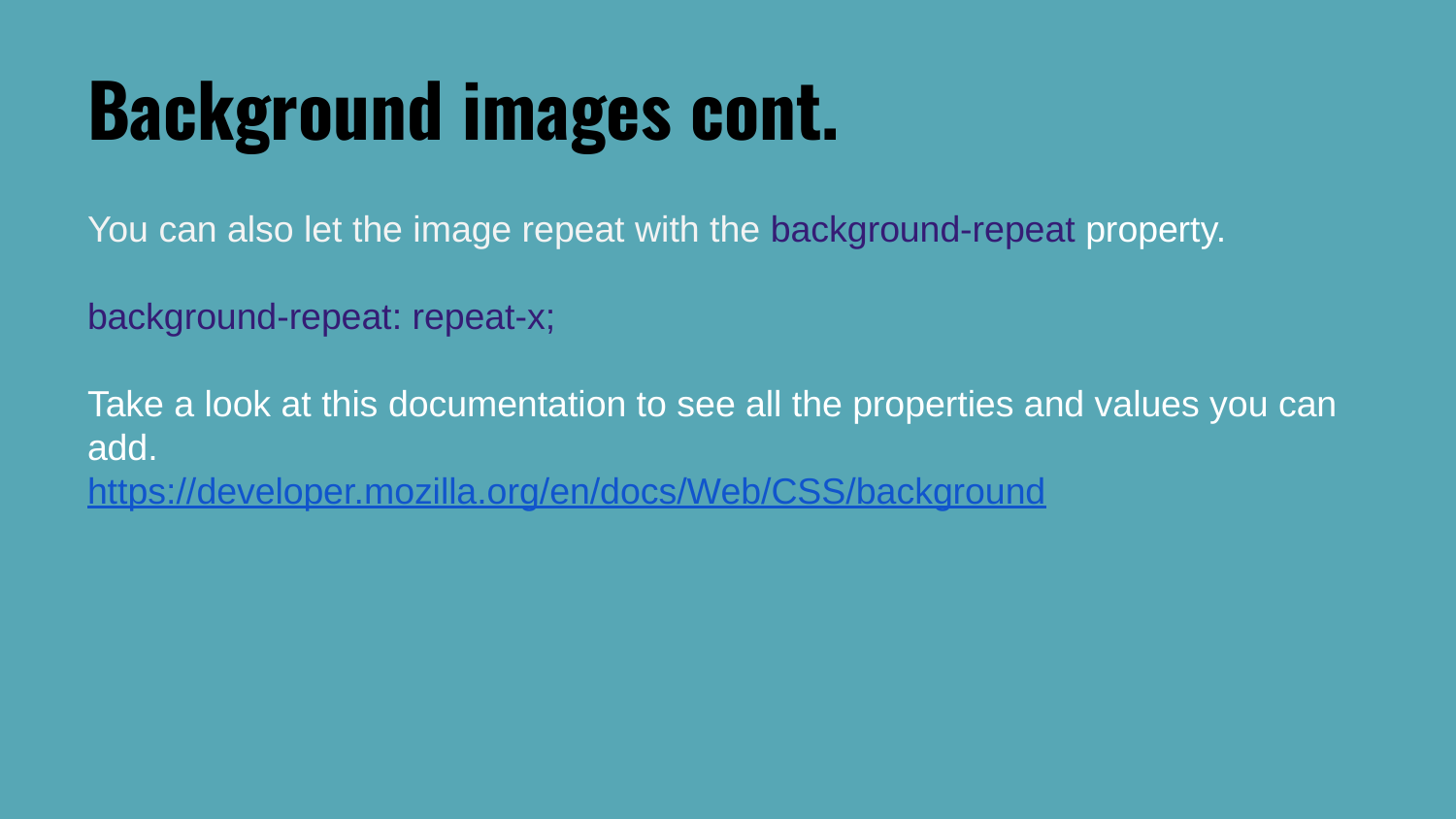

# Background images cont.
You can also let the image repeat with the background-repeat property.

background-repeat: repeat-x;

Take a look at this documentation to see all the properties and values you can add.
https://developer.mozilla.org/en/docs/Web/CSS/background